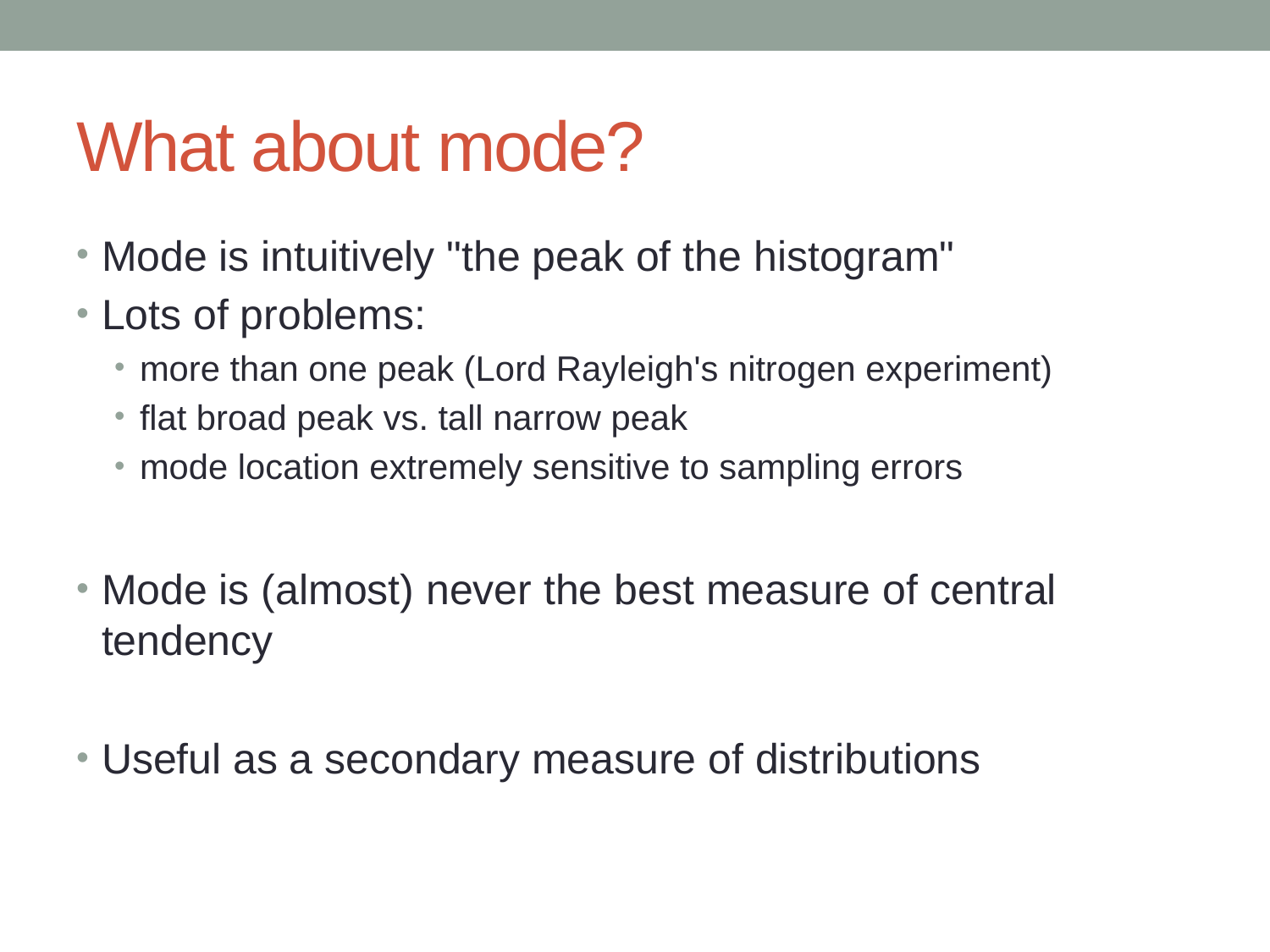

# What about mode?
Mode is intuitively "the peak of the histogram"
Lots of problems:
more than one peak (Lord Rayleigh's nitrogen experiment)
flat broad peak vs. tall narrow peak
mode location extremely sensitive to sampling errors

Mode is (almost) never the best measure of central tendency

Useful as a secondary measure of distributions